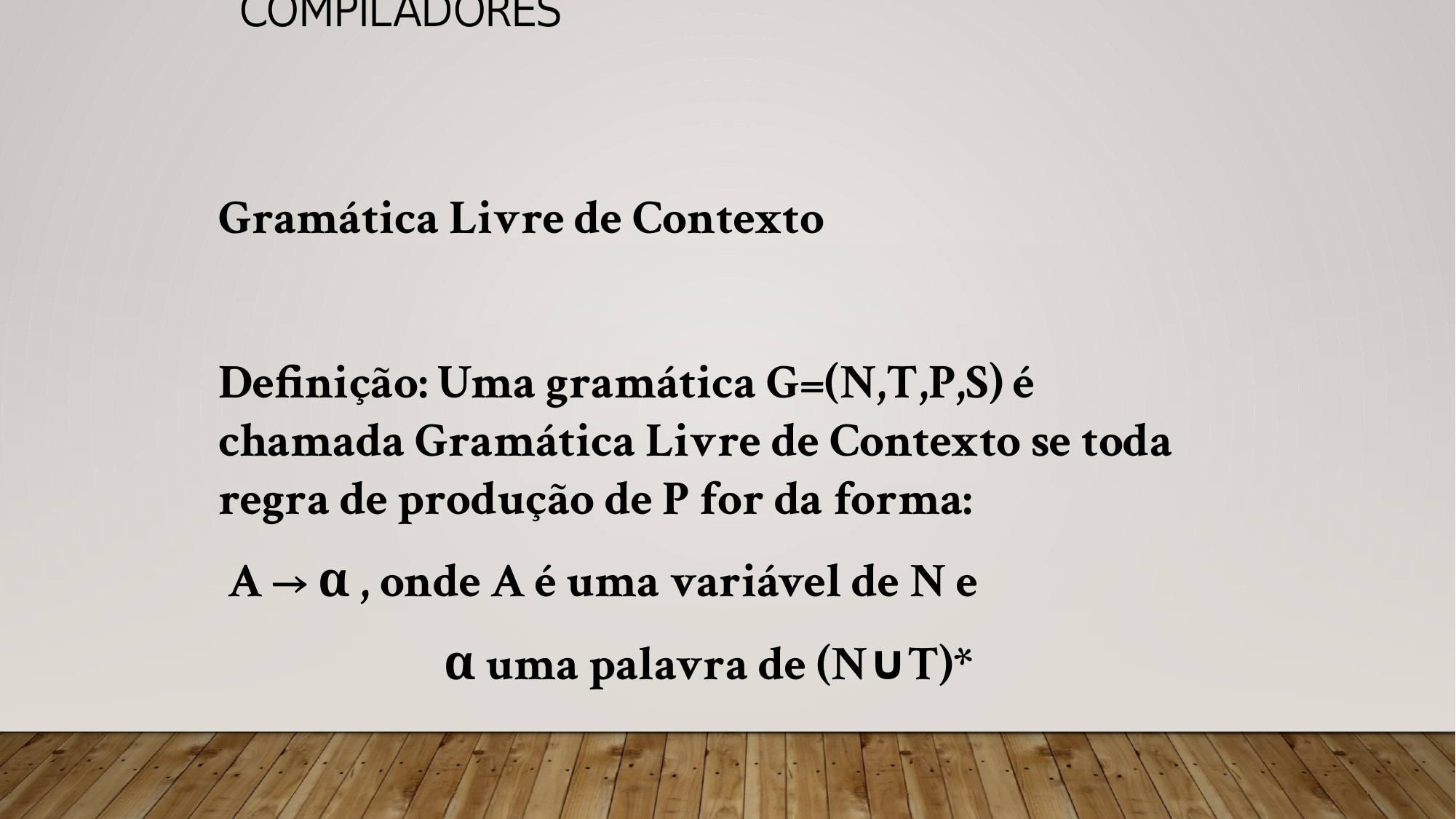

Compiladores

Gramática Livre de Contexto

Definição: Uma gramática G=(N,T,P,S) é chamada Gramática Livre de Contexto se toda regra de produção de P for da forma:
 A → α , onde A é uma variável de N e
                       α uma palavra de (N∪T)*